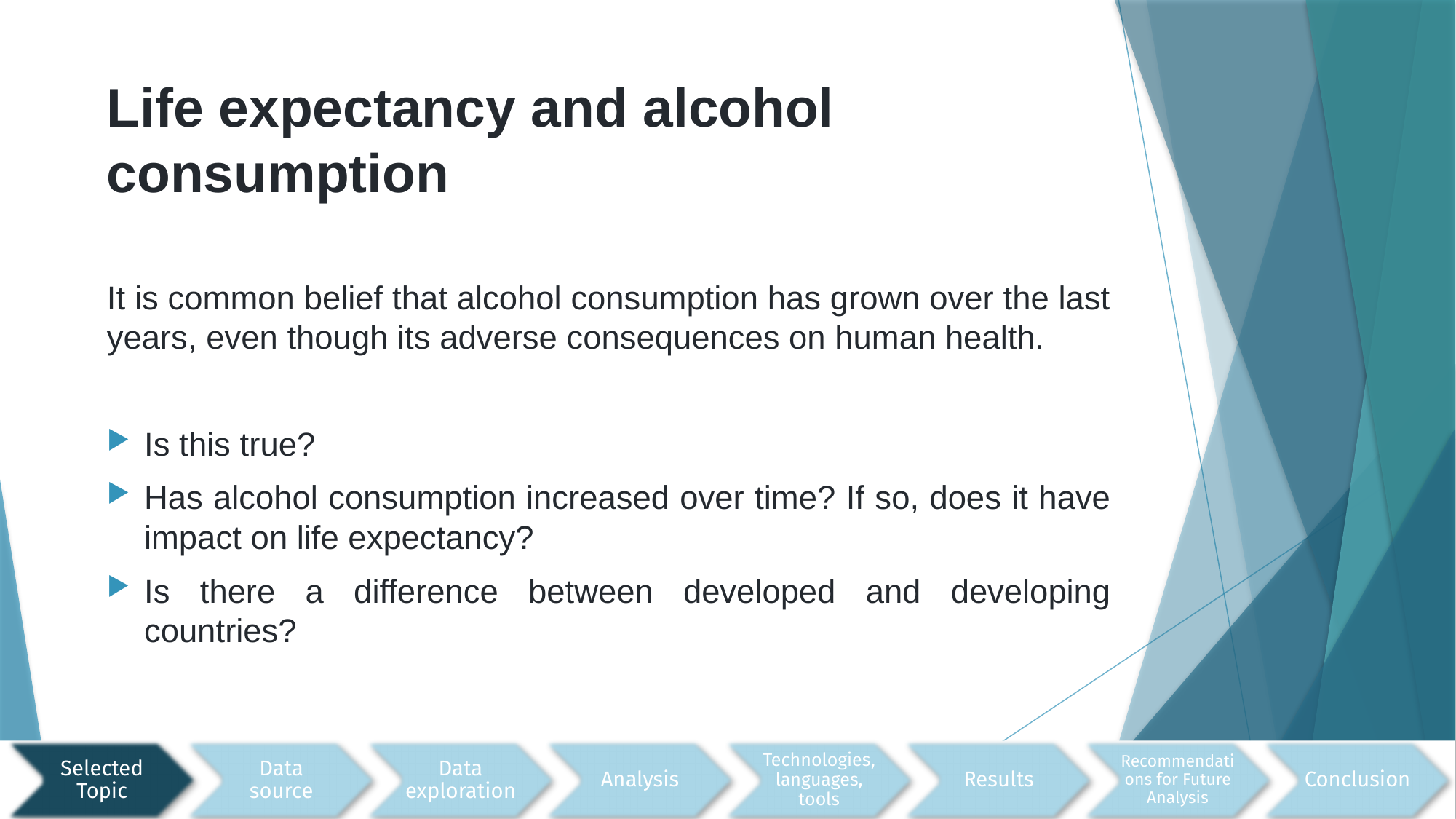

# Life expectancy and alcohol consumption
It is common belief that alcohol consumption has grown over the last years, even though its adverse consequences on human health.

Is this true?
Has alcohol consumption increased over time? If so, does it have impact on life expectancy?
Is there a difference between developed and developing countries?

Selected Topic
Data source
Data exploration
Analysis
Technologies, languages, tools
Results
Recommendations for Future Analysis
Conclusion